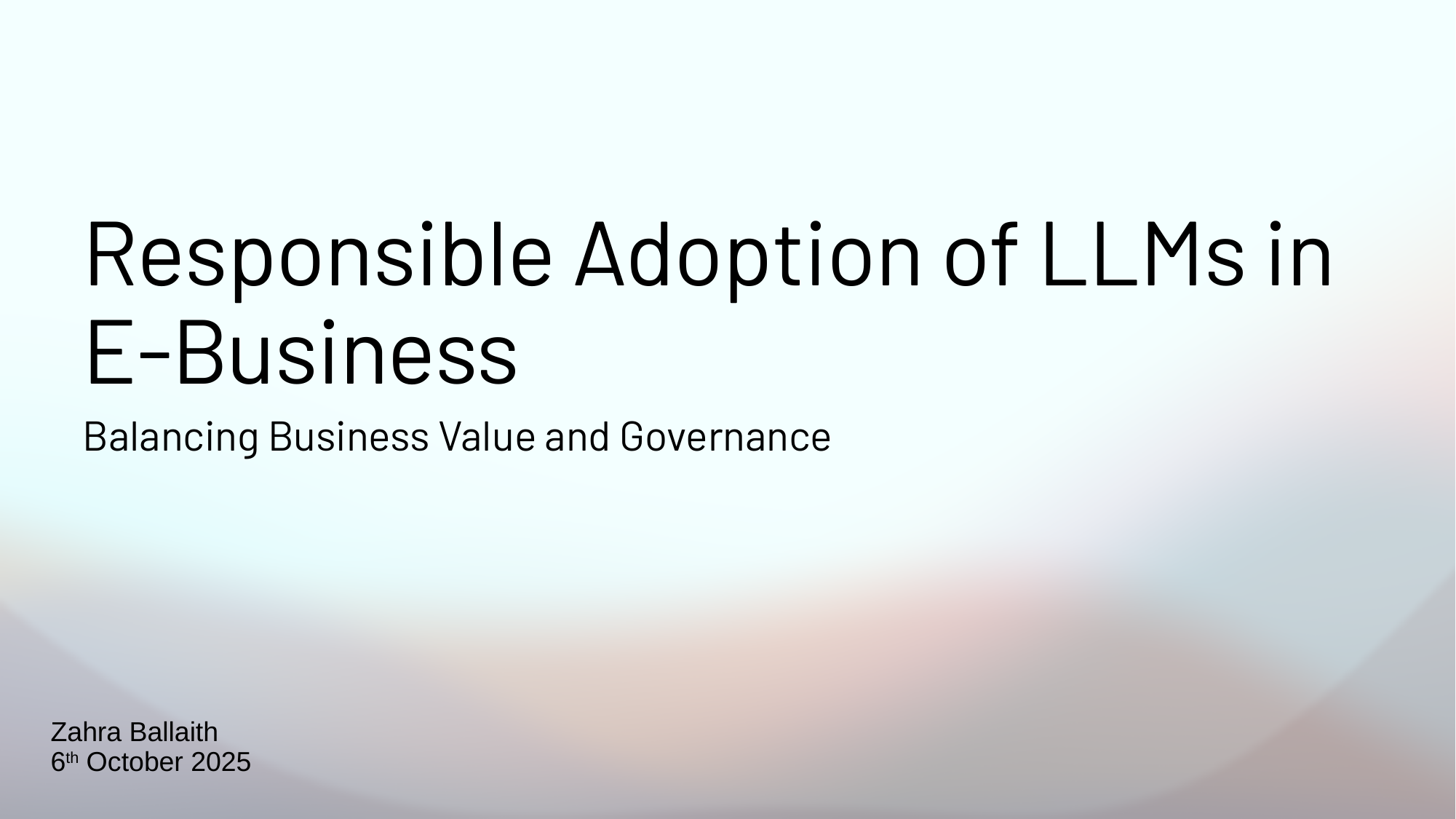

# Responsible Adoption of LLMs in E-Business
Balancing Business Value and Governance
Zahra Ballaith
6th October 2025